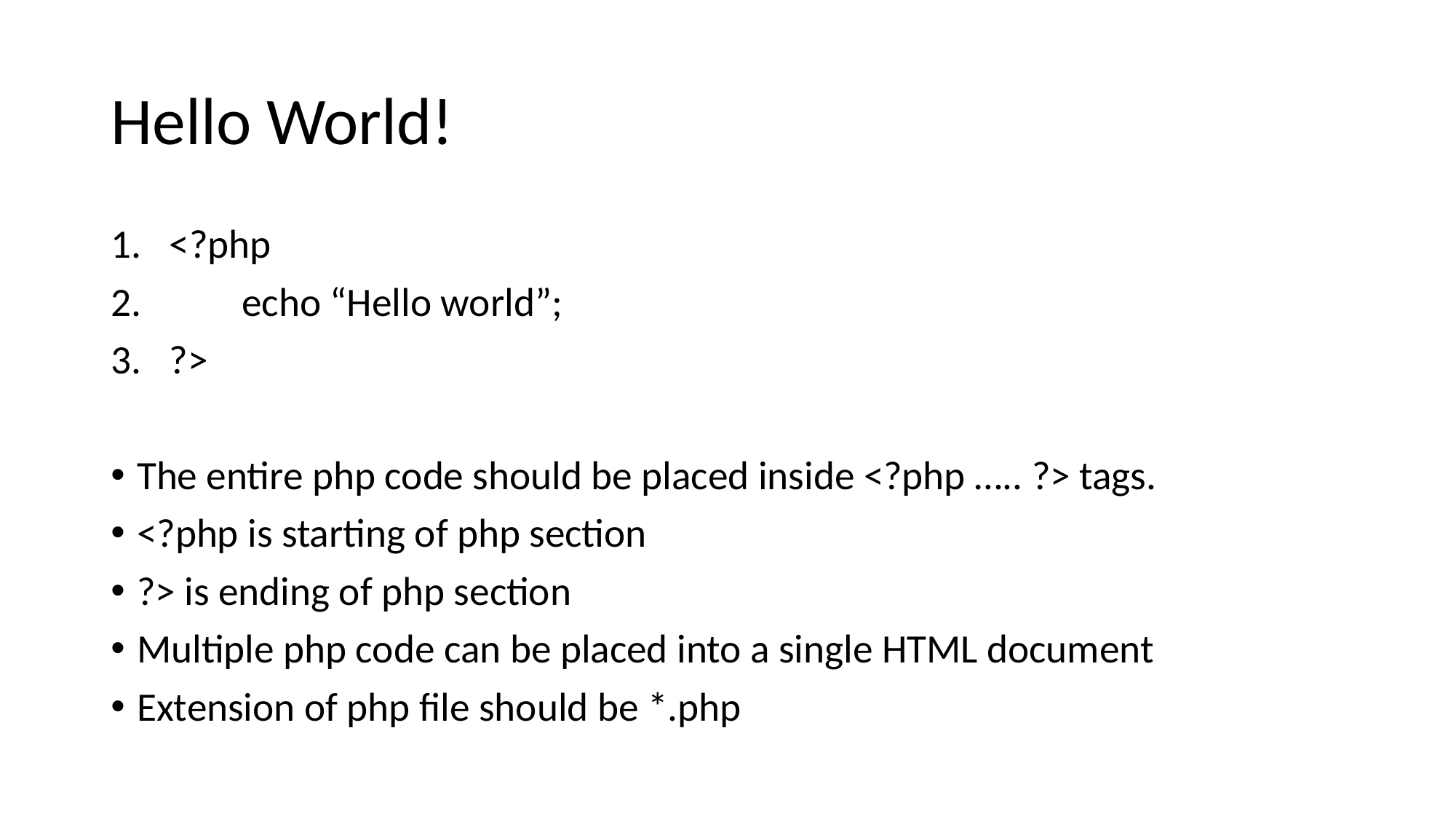

# Hello World!
<?php
        echo “Hello world”;
?>

The entire php code should be placed inside <?php ….. ?> tags.
<?php is starting of php section
?> is ending of php section
Multiple php code can be placed into a single HTML document
Extension of php file should be *.php